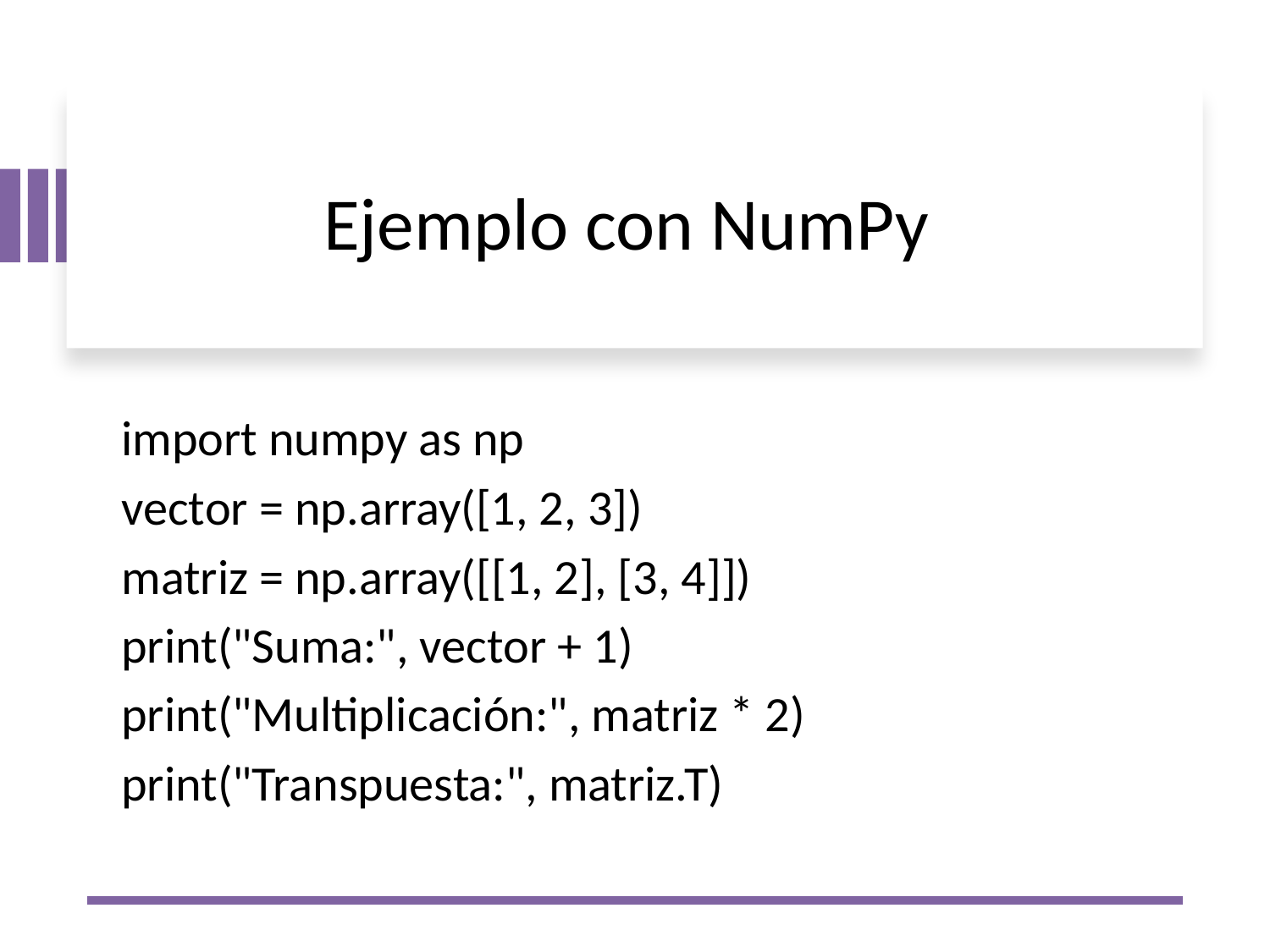

# Ejemplo con NumPy

import numpy as np
vector = np.array([1, 2, 3])
matriz = np.array([[1, 2], [3, 4]])
print("Suma:", vector + 1)
print("Multiplicación:", matriz * 2)
print("Transpuesta:", matriz.T)